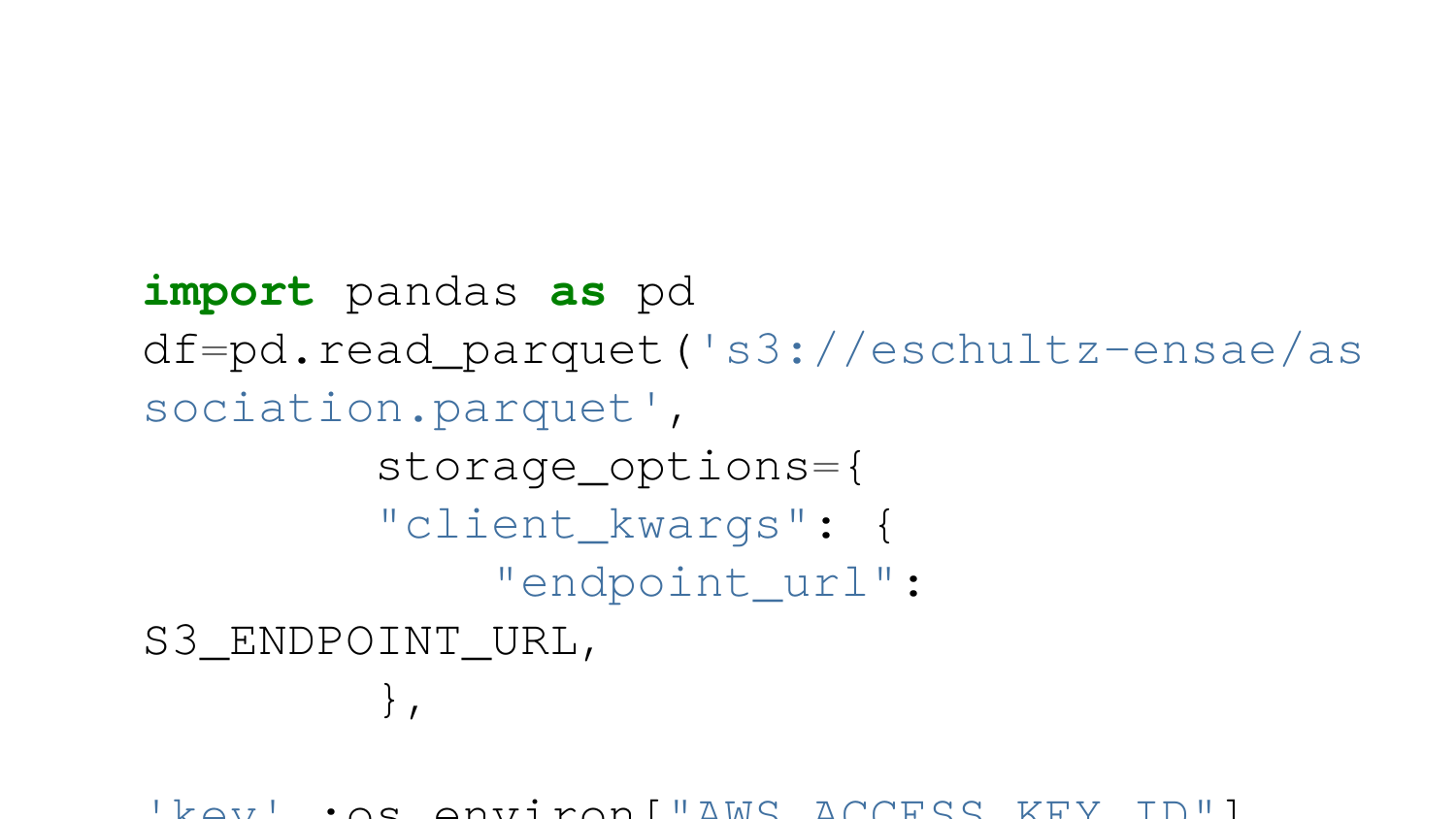

import pandas as pd
df=pd.read_parquet('s3://eschultz-ensae/association.parquet',
        storage_options={
        "client_kwargs": {
            "endpoint_url": S3_ENDPOINT_URL,
        },
        'key' :os.environ["AWS_ACCESS_KEY_ID"],
        'secret' :os.environ["AWS_SECRET_ACCESS_KEY"],
        'token' : os.environ["AWS_SESSION_TOKEN"]
    })